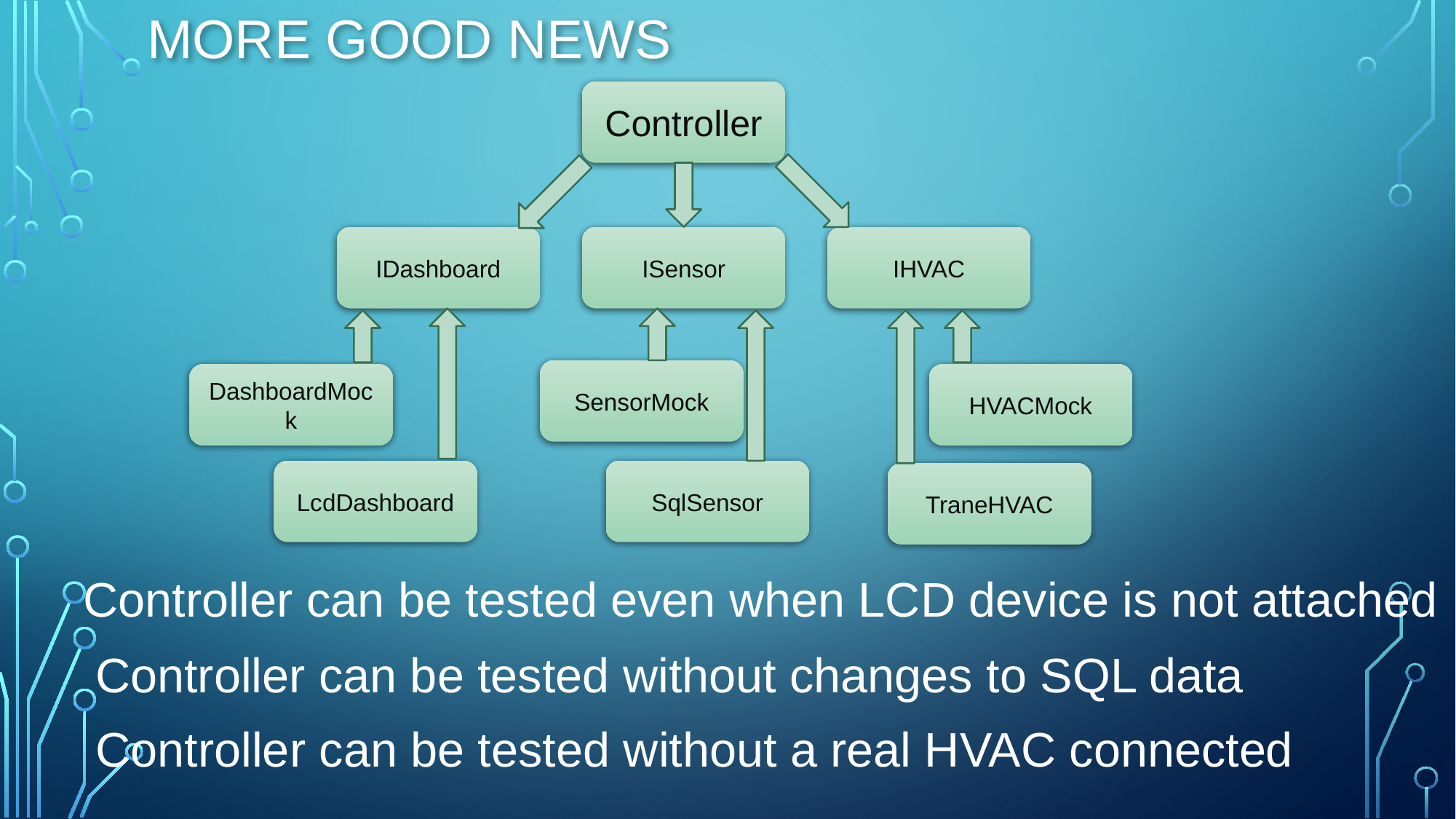

# More good news
Controller

IDashboard
ISensor
IHVAC

SensorMock
DashboardMock
HVACMock
SqlSensor
LcdDashboard
TraneHVAC
Controller can be tested even when LCD device is not attached
Controller can be tested without changes to SQL data
Controller can be tested without a real HVAC connected